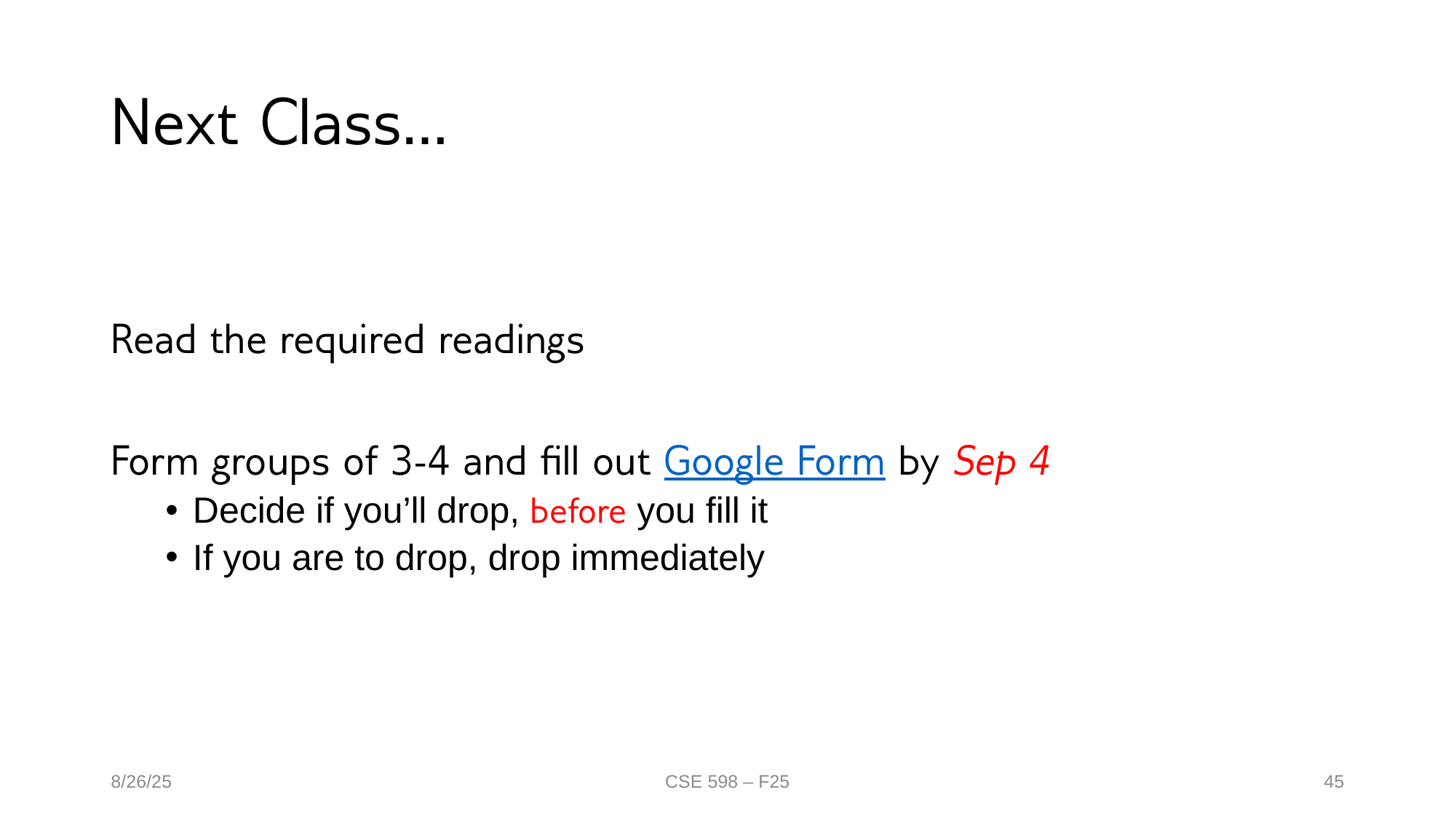

# Next Class…
Read the required readings

Form groups of 3-4 and fill out Google Form by Sep 4
Decide if you’ll drop, before you fill it
If you are to drop, drop immediately

8/26/25
CSE 598 – F25
45